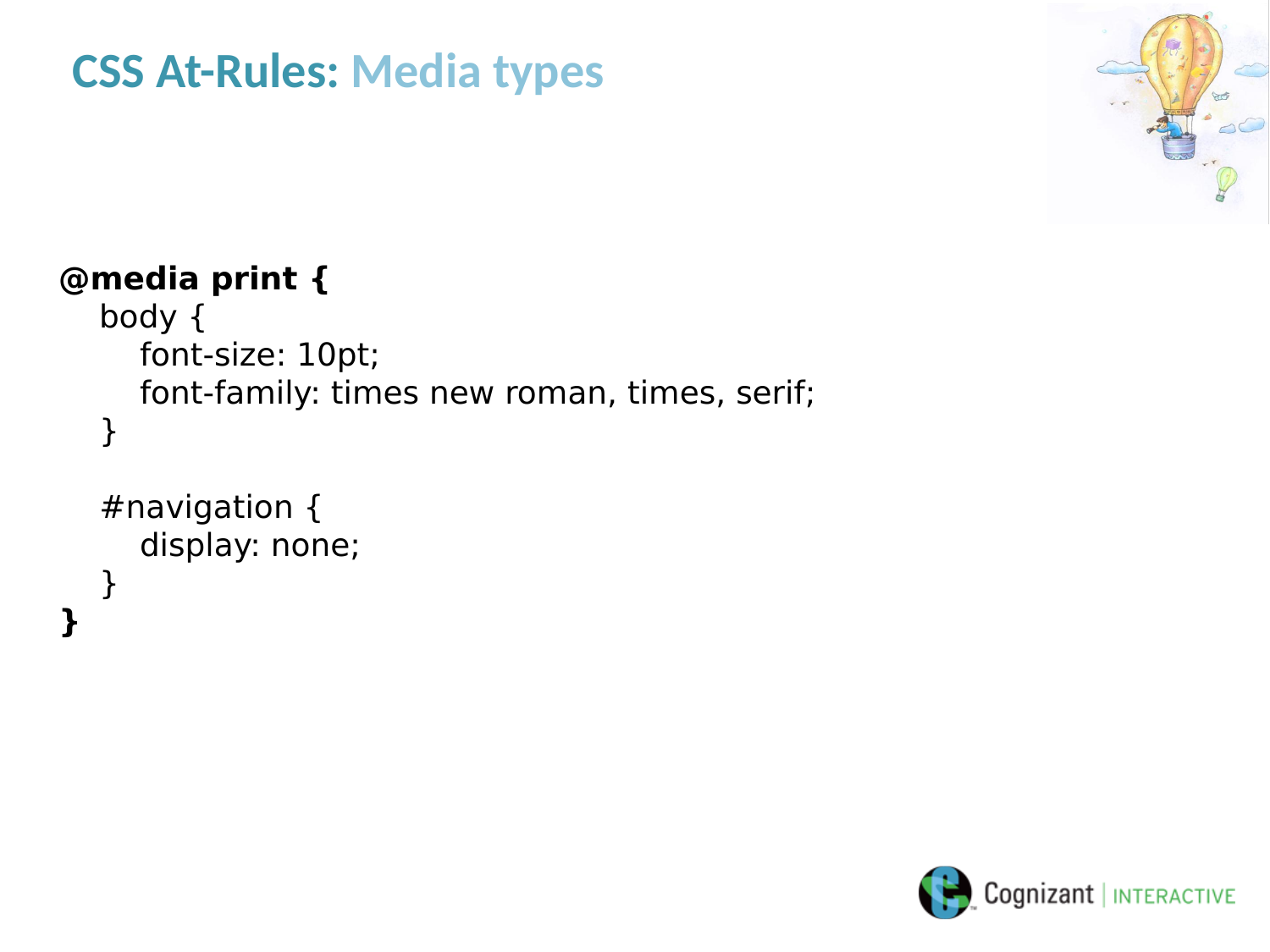

# CSS At-Rules: Media types

@media print {
    body {
        font-size: 10pt;
        font-family: times new roman, times, serif;
    }
    #navigation {
        display: none;
    }
}